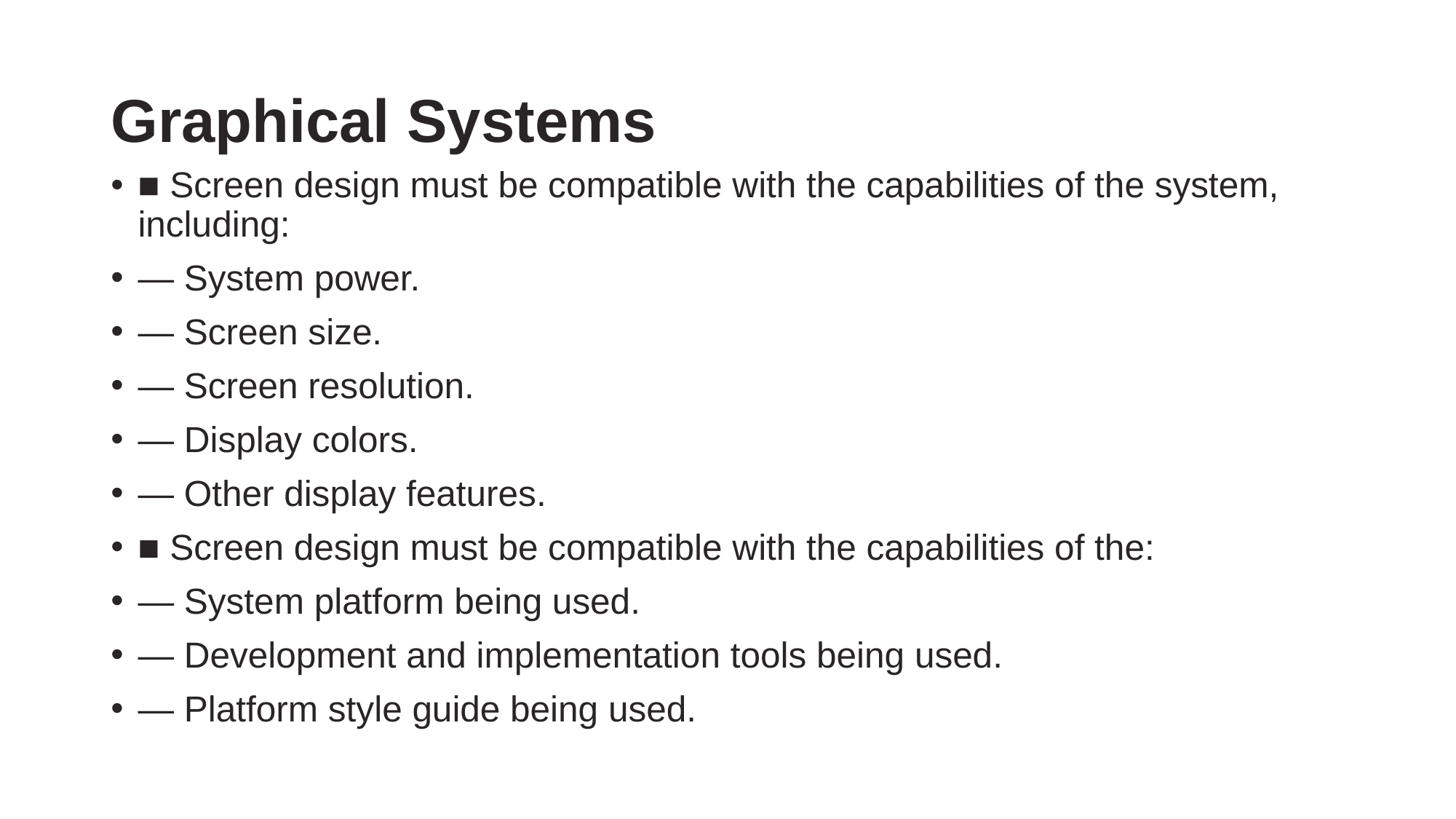

# Graphical Systems
■ Screen design must be compatible with the capabilities of the system, including:
— System power.
— Screen size.
— Screen resolution.
— Display colors.
— Other display features.
■ Screen design must be compatible with the capabilities of the:
— System platform being used.
— Development and implementation tools being used.
— Platform style guide being used.